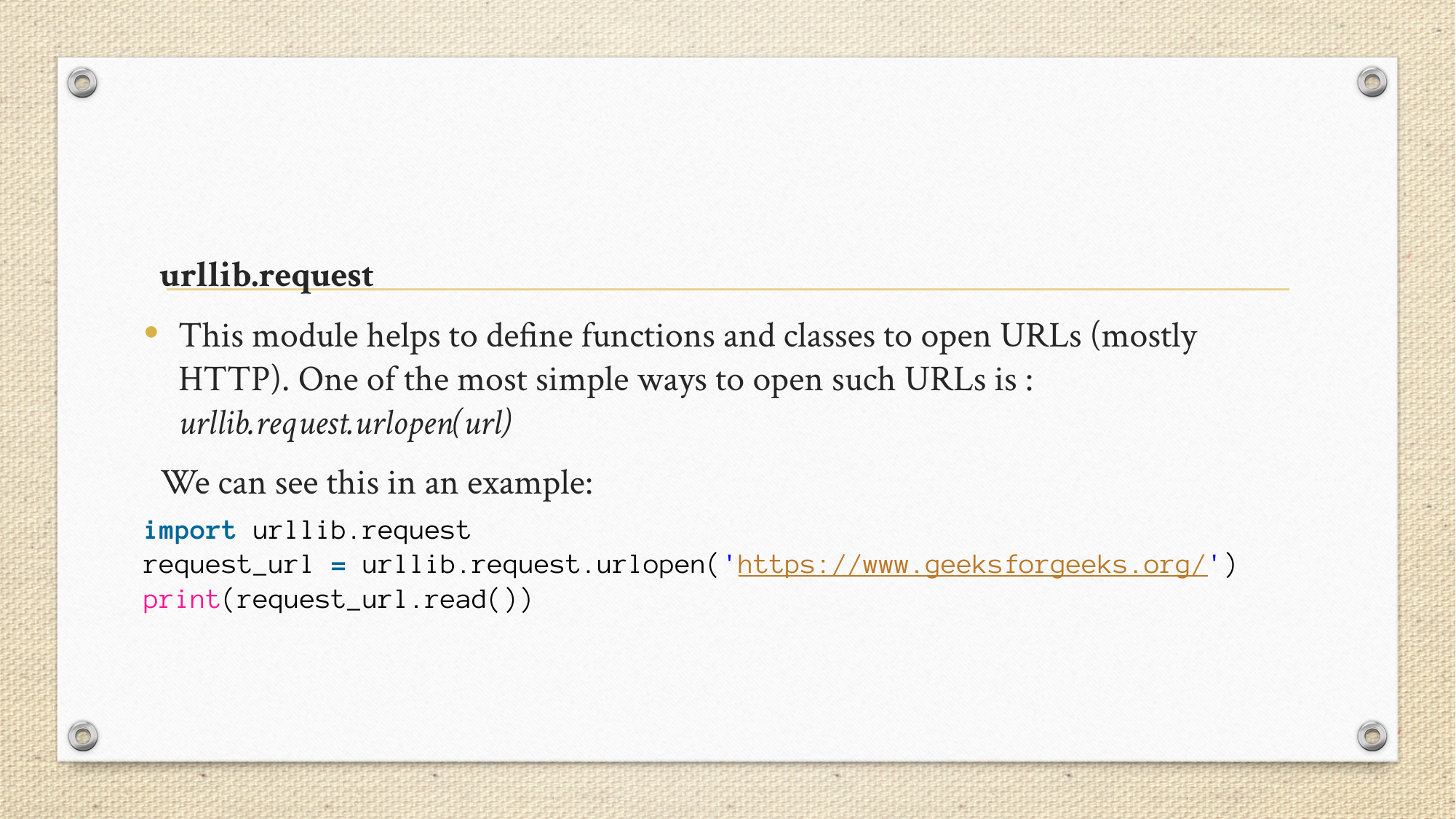

urllib.request
This module helps to define functions and classes to open URLs (mostly HTTP). One of the most simple ways to open such URLs is :
urllib.request.urlopen(url)
  We can see this in an example:
import urllib.request
request_url = urllib.request.urlopen('https://www.geeksforgeeks.org/')
print(request_url.read())